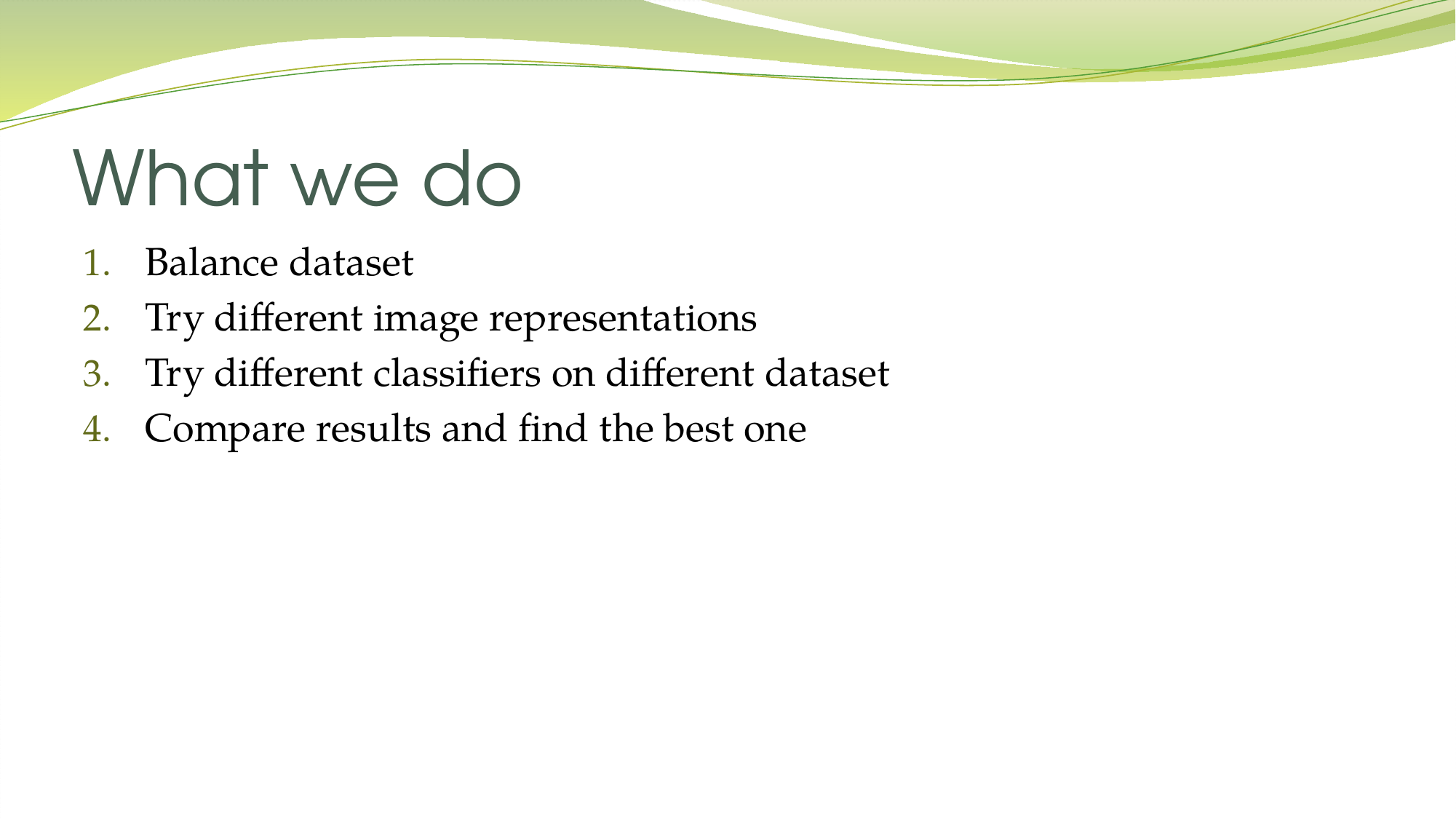

# What we do
Balance dataset
Try different image representations
Try different classifiers on different dataset
Compare results and find the best one